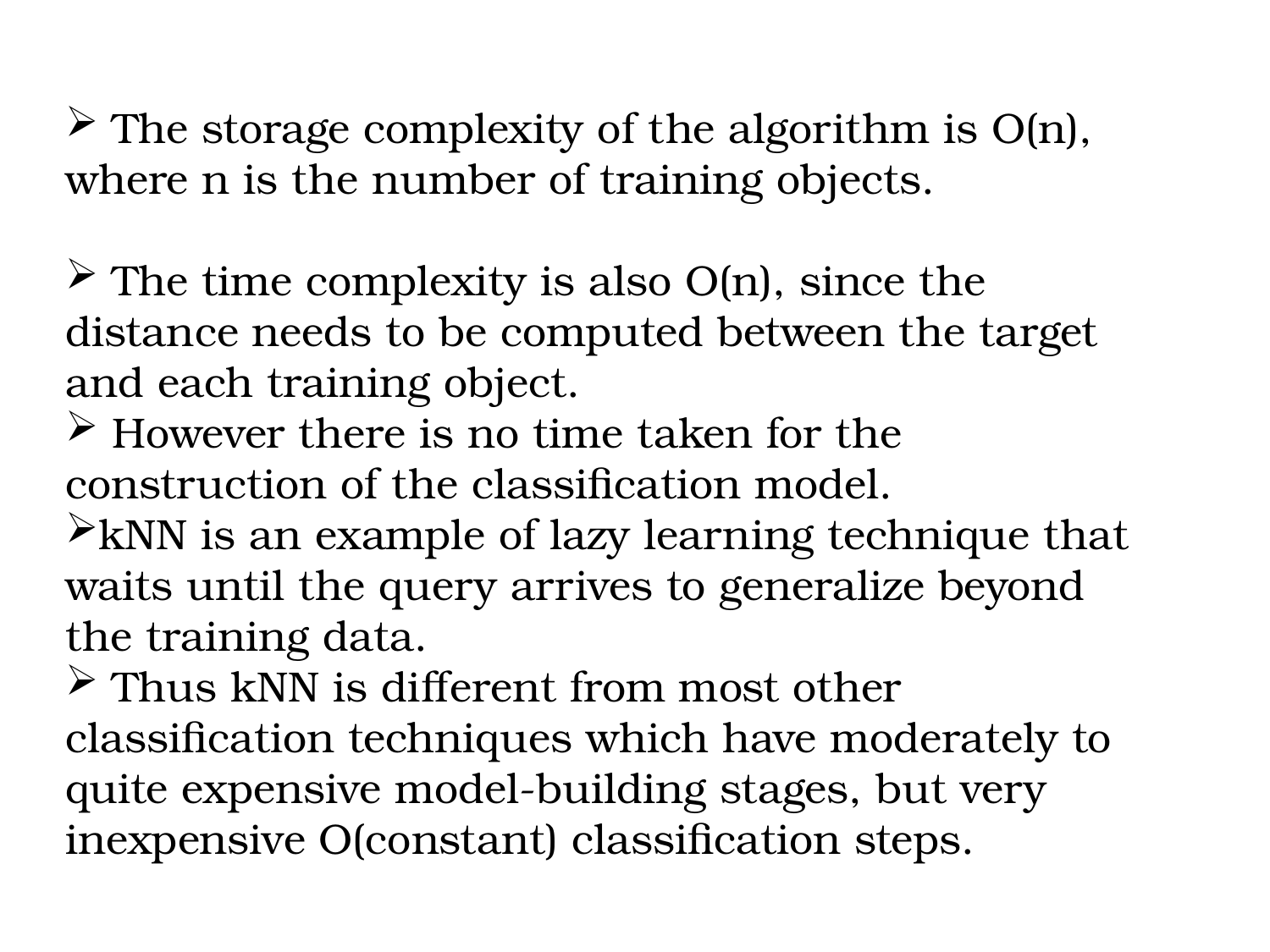

The storage complexity of the algorithm is O(n), where n is the number of training objects.

 The time complexity is also O(n), since the distance needs to be computed between the target and each training object.
 However there is no time taken for the construction of the classification model.
kNN is an example of lazy learning technique that waits until the query arrives to generalize beyond the training data.
 Thus kNN is different from most other classification techniques which have moderately to quite expensive model-building stages, but very inexpensive O(constant) classification steps.